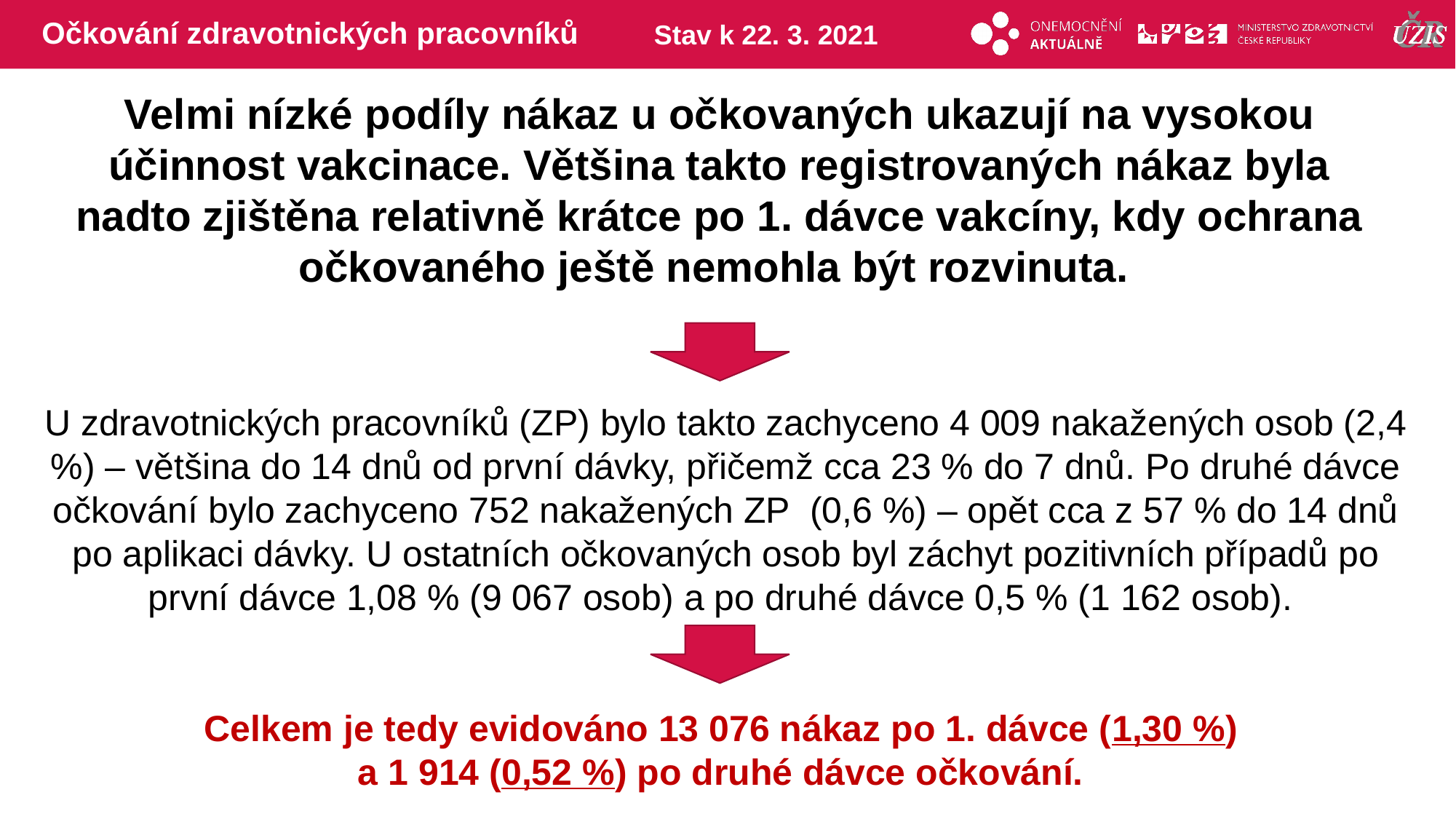

# Očkování zdravotnických pracovníků
Stav k 22. 3. 2021
Velmi nízké podíly nákaz u očkovaných ukazují na vysokou účinnost vakcinace. Většina takto registrovaných nákaz byla nadto zjištěna relativně krátce po 1. dávce vakcíny, kdy ochrana očkovaného ještě nemohla být rozvinuta.

U zdravotnických pracovníků (ZP) bylo takto zachyceno 4 009 nakažených osob (2,4 %) – většina do 14 dnů od první dávky, přičemž cca 23 % do 7 dnů. Po druhé dávce očkování bylo zachyceno 752 nakažených ZP  (0,6 %) – opět cca z 57 % do 14 dnů po aplikaci dávky. U ostatních očkovaných osob byl záchyt pozitivních případů po první dávce 1,08 % (9 067 osob) a po druhé dávce 0,5 % (1 162 osob).

Celkem je tedy evidováno 13 076 nákaz po 1. dávce (1,30 %)
a 1 914 (0,52 %) po druhé dávce očkování.